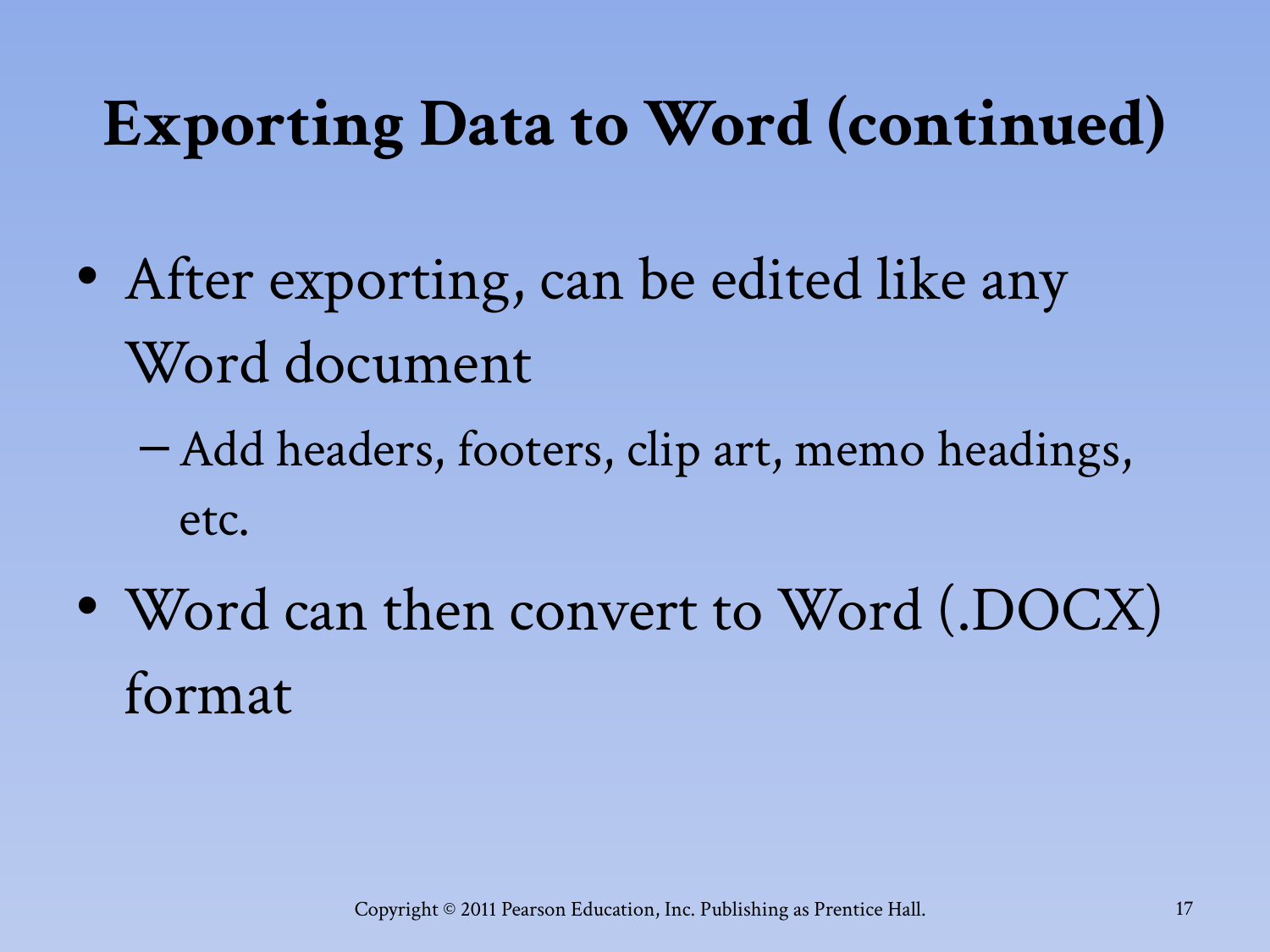

# Exporting Data to Word (continued)
After exporting, can be edited like any Word document
Add headers, footers, clip art, memo headings, etc.
Word can then convert to Word (.DOCX) format

Copyright © 2011 Pearson Education, Inc. Publishing as Prentice Hall.

17